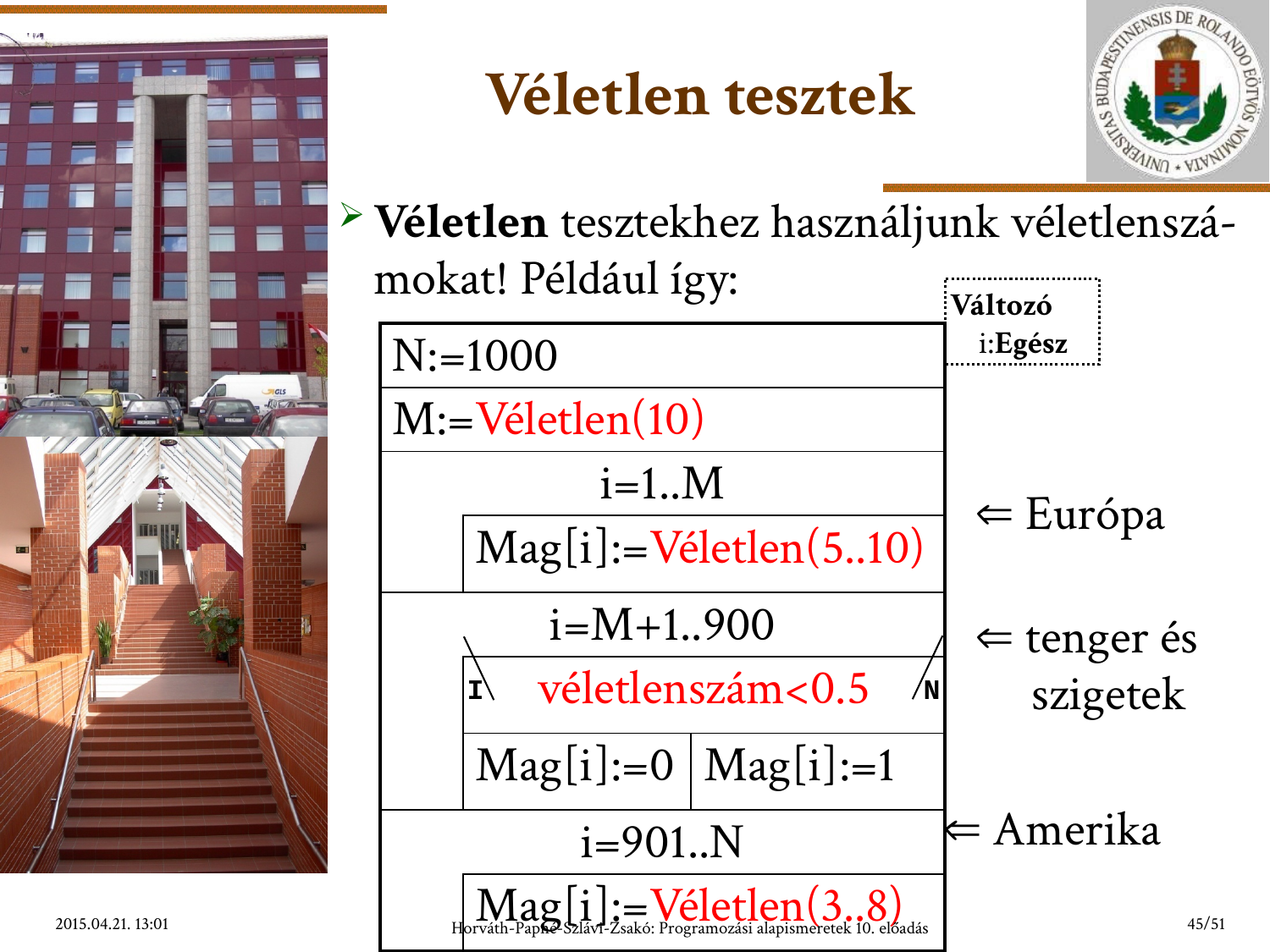

Véletlen tesztek
Véletlen tesztekhez használjunk véletlenszá-mokat! Például így:
Változó
    i:Egész
| N:=1000 |  |  |
| --- | --- | --- |
| M:=Véletlen(10) |  |  |
| i=1..M |  |  |
|  | Mag[i]:=Véletlen(5..10) |  |
| i=M+1..900 |  |  |
|  | véletlenszám<0.5 |  |
|  | Mag[i]:=0 | Mag[i]:=1 |
| i=901..N |  |  |
|  | Mag[i]:=Véletlen(3..8) |  |
⇐ Európa
⇐ tenger és
  szigetek

I
N
⇐ Amerika
2015.04.21. 13:01
45/51
Horváth-Papné-Szlávi-Zsakó: Programozási alapismeretek 10. előadás